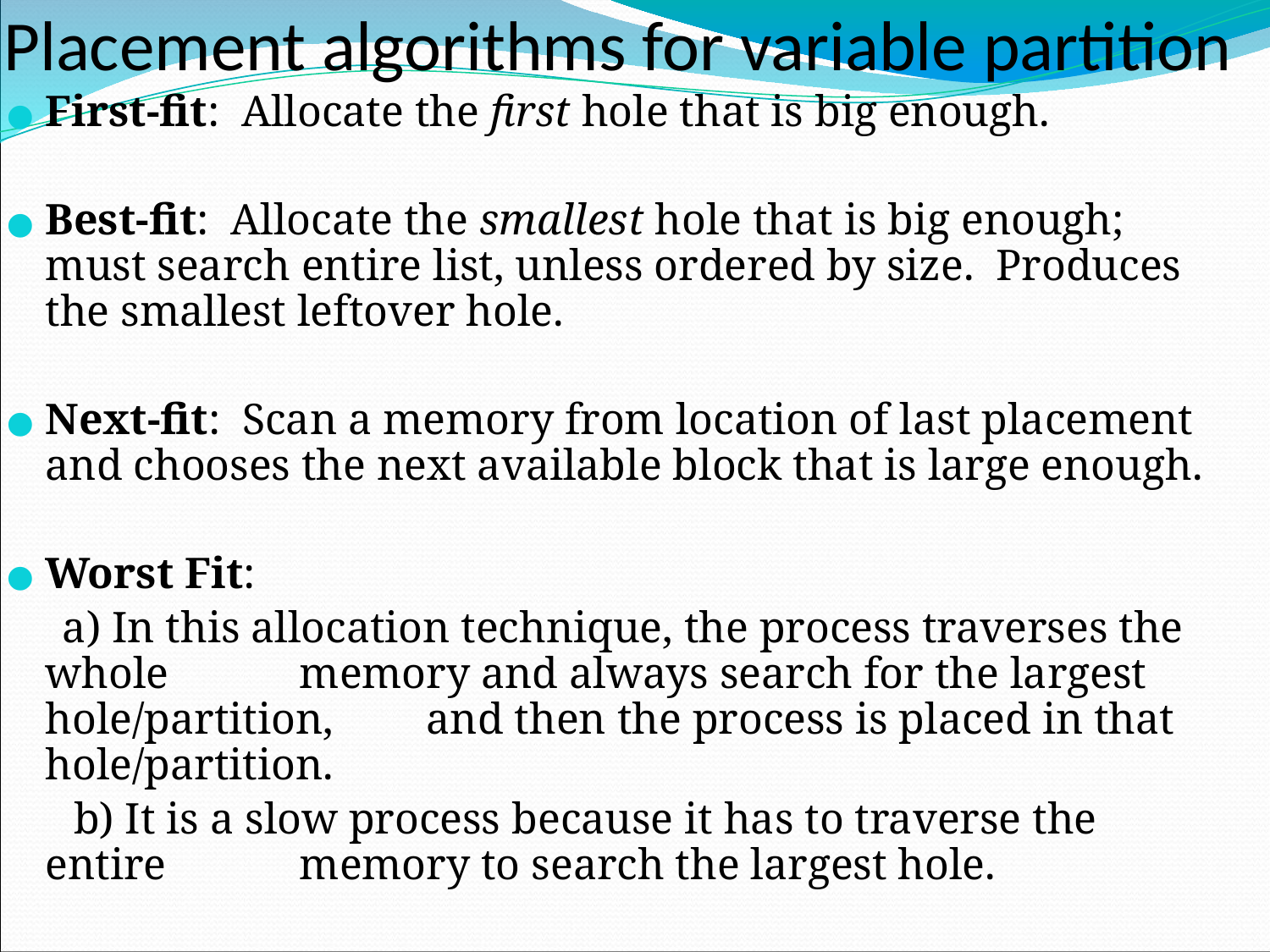

# Placement algorithms for variable partition
First-fit:  Allocate the first hole that is big enough.

Best-fit:  Allocate the smallest hole that is big enough; must search entire list, unless ordered by size.  Produces the smallest leftover hole.

Next-fit:  Scan a memory from location of last placement and chooses the next available block that is large enough.

Worst Fit:
     a) In this allocation technique, the process traverses the whole     	memory and always search for the largest hole/partition, 	and then the process is placed in that hole/partition.
      b) It is a slow process because it has to traverse the entire 	memory to search the largest hole.